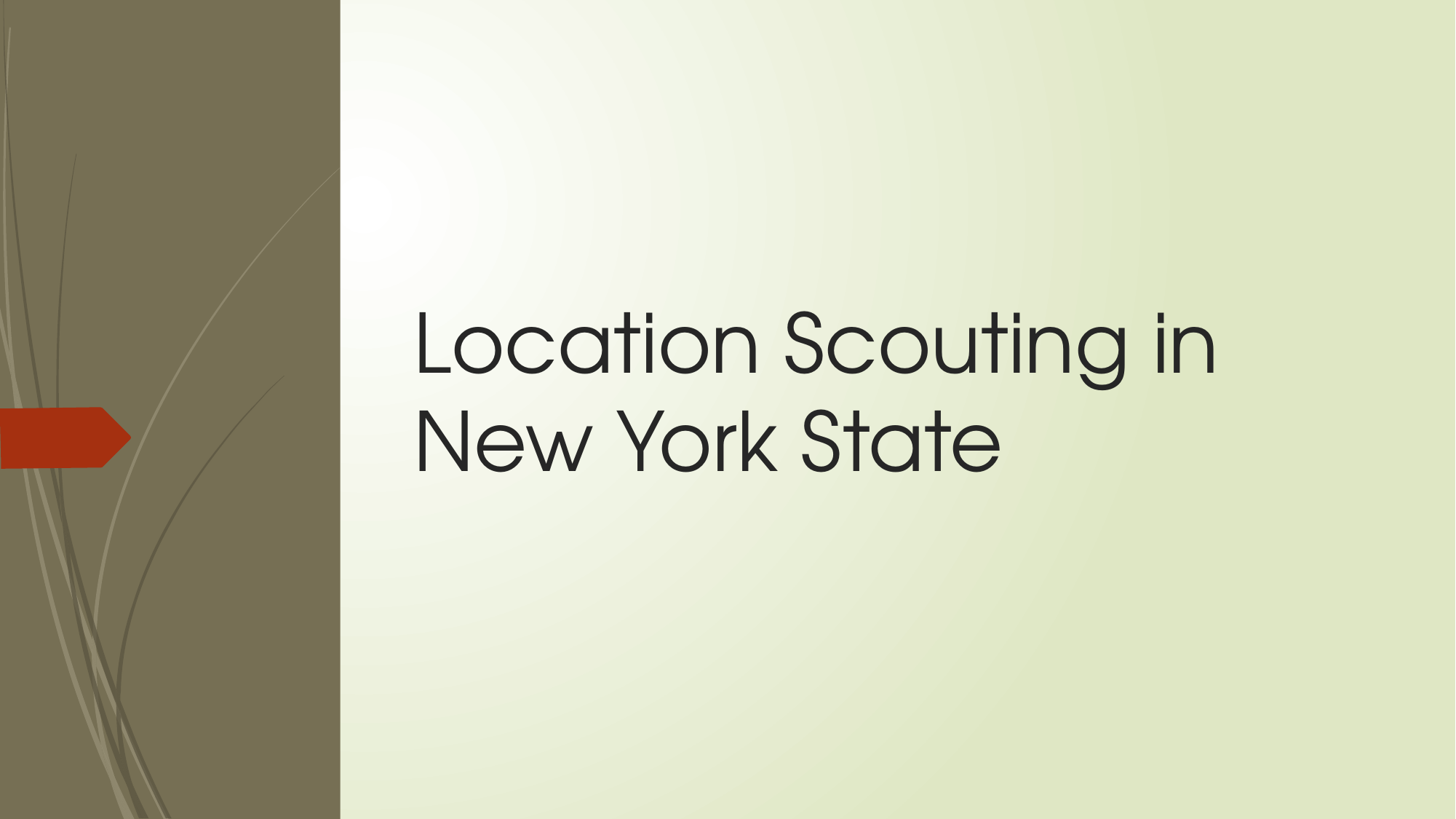

# Location Scouting in New York State